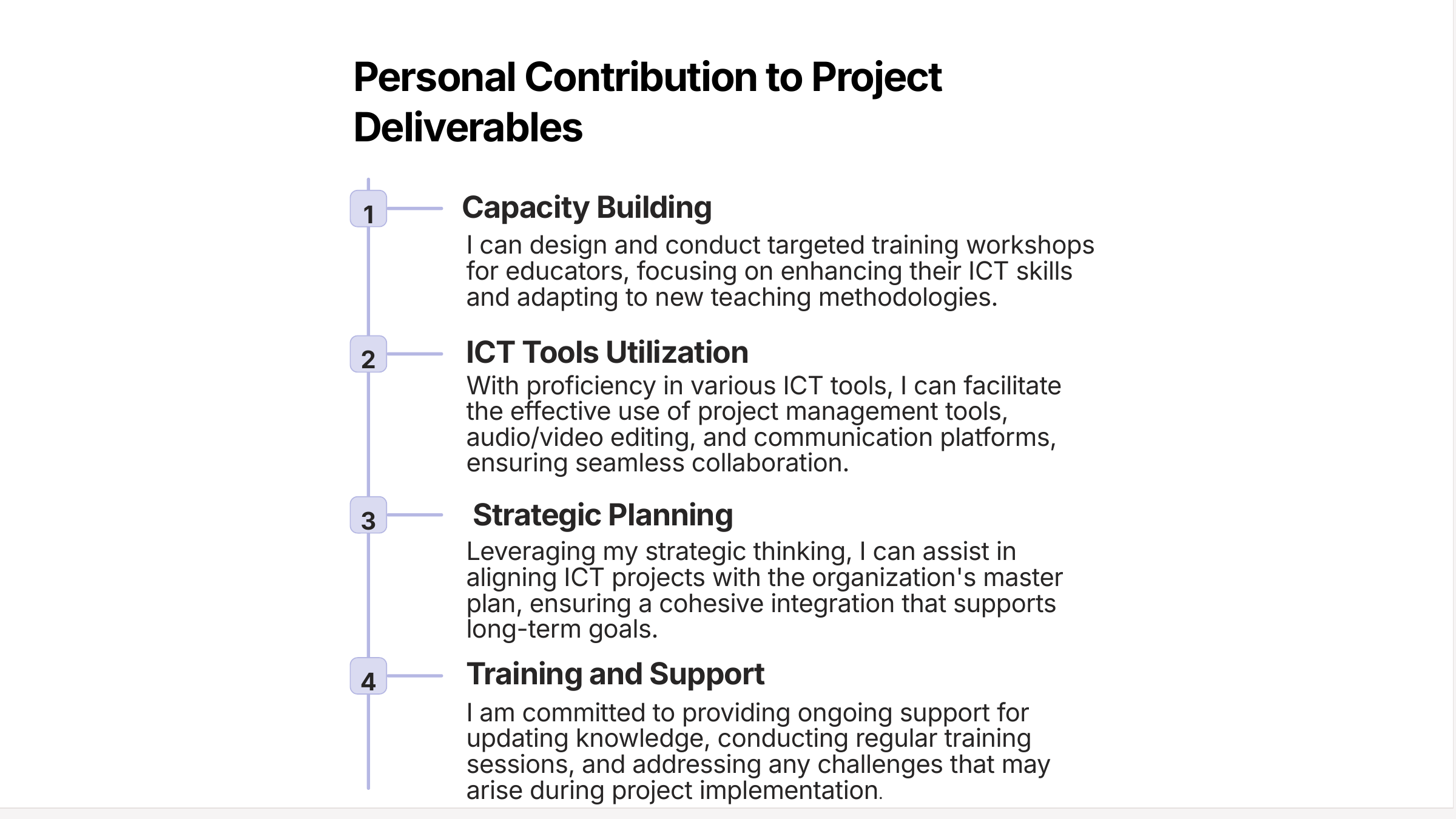

Personal Contribution to Project Deliverables

1
Capacity Building

I can design and conduct targeted training workshops for educators, focusing on enhancing their ICT skills and adapting to new teaching methodologies.

2
ICT Tools Utilization

With proficiency in various ICT tools, I can facilitate the effective use of project management tools, audio/video editing, and communication platforms, ensuring seamless collaboration.

3
Strategic Planning

Leveraging my strategic thinking, I can assist in aligning ICT projects with the organization's master plan, ensuring a cohesive integration that supports long-term goals.

4
Training and Support

I am committed to providing ongoing support for updating knowledge, conducting regular training sessions, and addressing any challenges that may arise during project implementation.